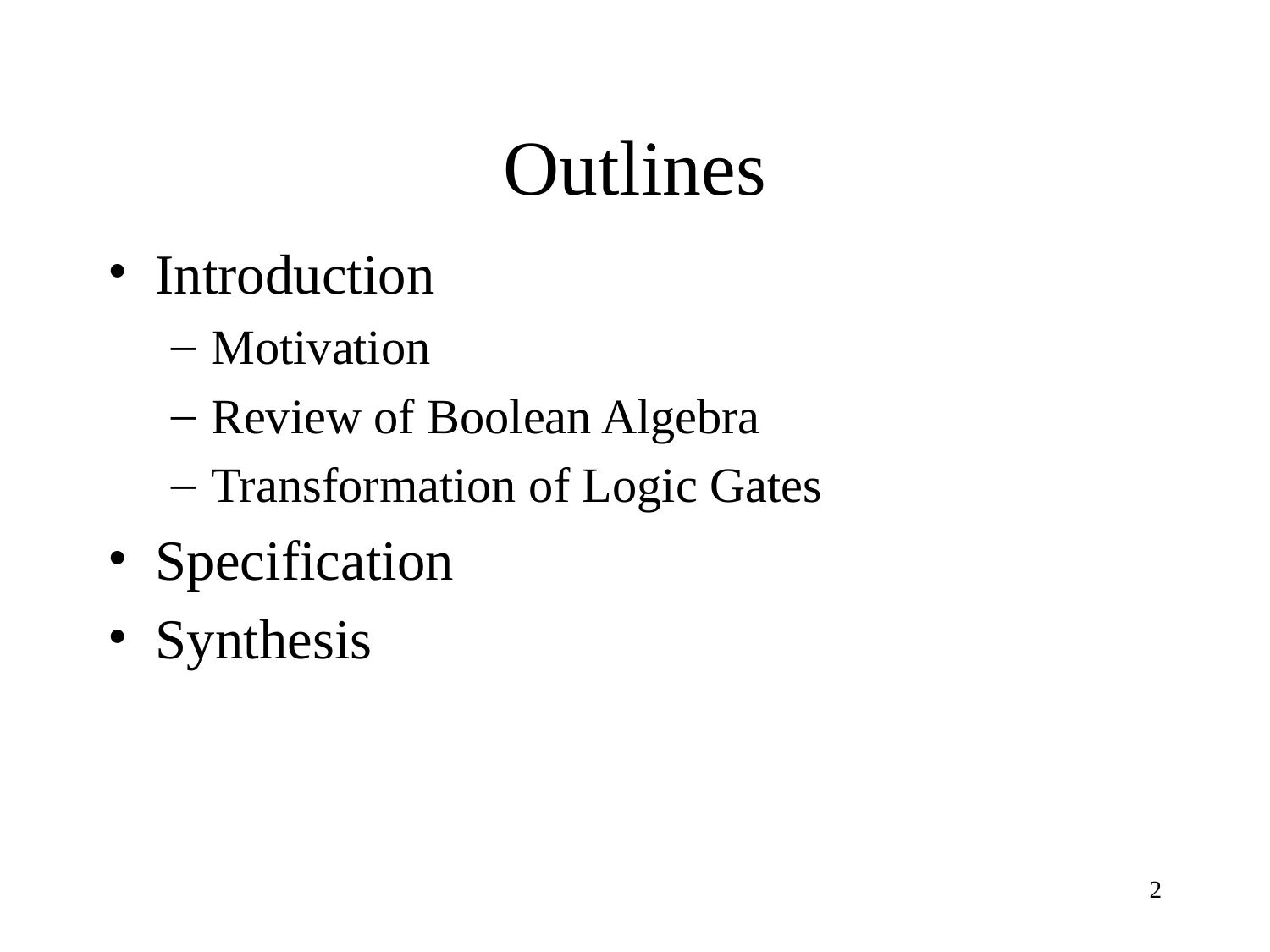

# Outlines
Introduction
Motivation
Review of Boolean Algebra
Transformation of Logic Gates
Specification
Synthesis
2